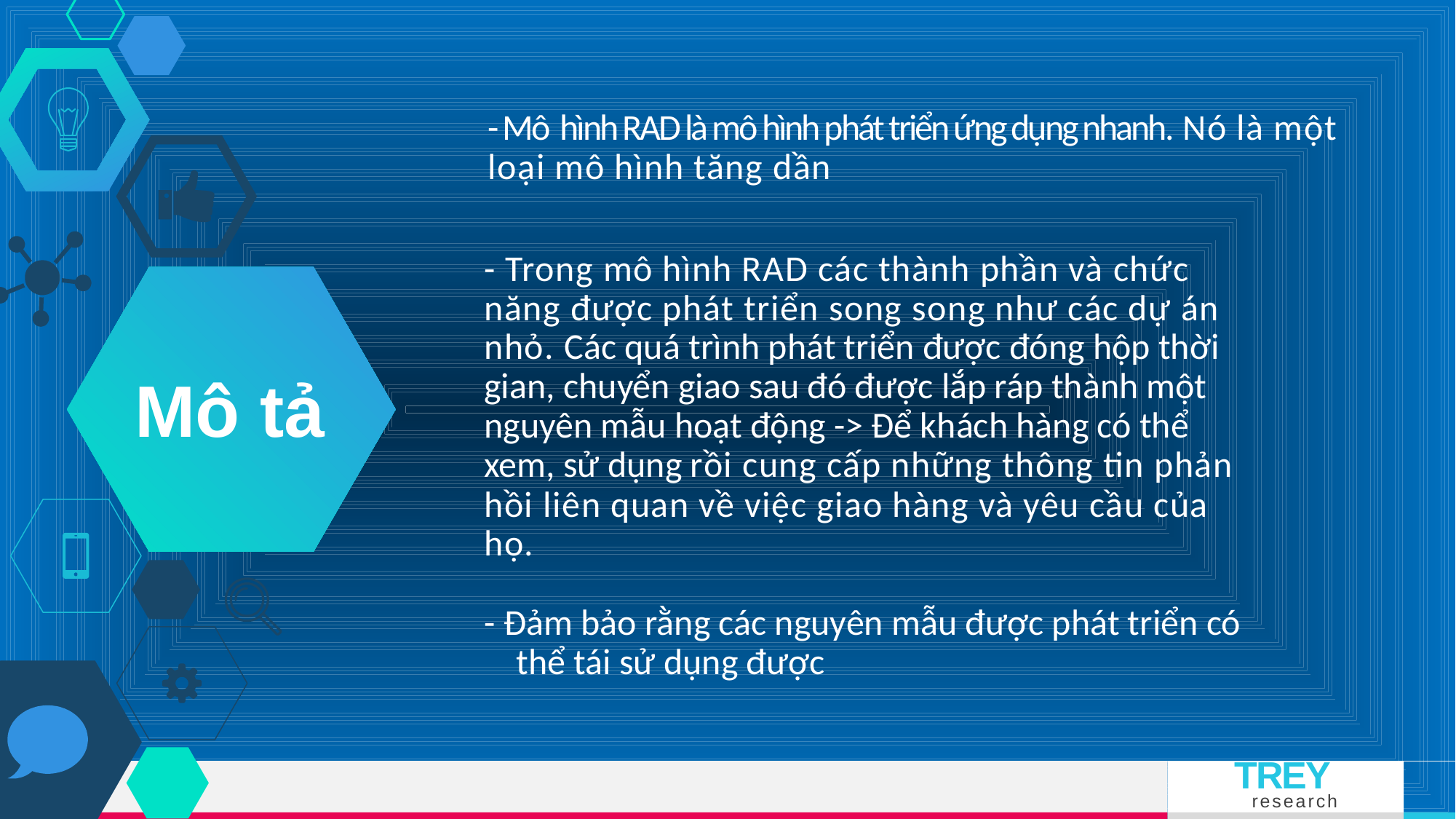

# - Mô  hình RAD là mô hình phát triển ứng dụng nhanh. Nó là một loại mô hình tăng dần
- Trong mô hình RAD các thành phần và chức năng được phát triển song song như các dự án nhỏ. Các quá trình phát triển được đóng hộp thời gian, chuyển giao sau đó được lắp ráp thành một nguyên mẫu hoạt động -> Để khách hàng có thể xem, sử dụng rồi cung cấp những thông tin phản hồi liên quan về việc giao hàng và yêu cầu của họ.

Mô tả
- Đảm bảo rằng các nguyên mẫu được phát triển có thể tái sử dụng được